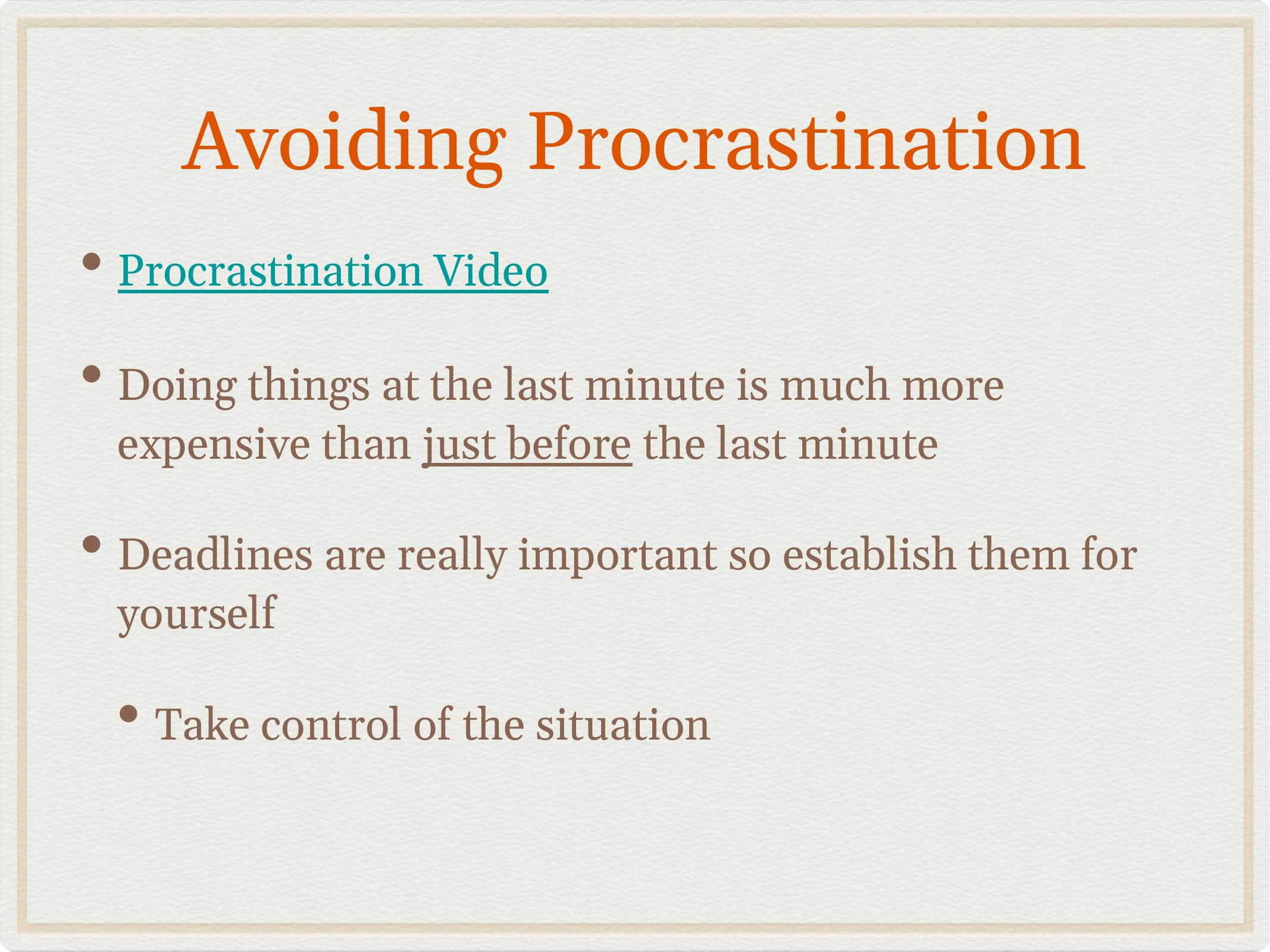

# Avoiding Procrastination
Procrastination Video
Doing things at the last minute is much more expensive than just before the last minute
Deadlines are really important so establish them for yourself
Take control of the situation